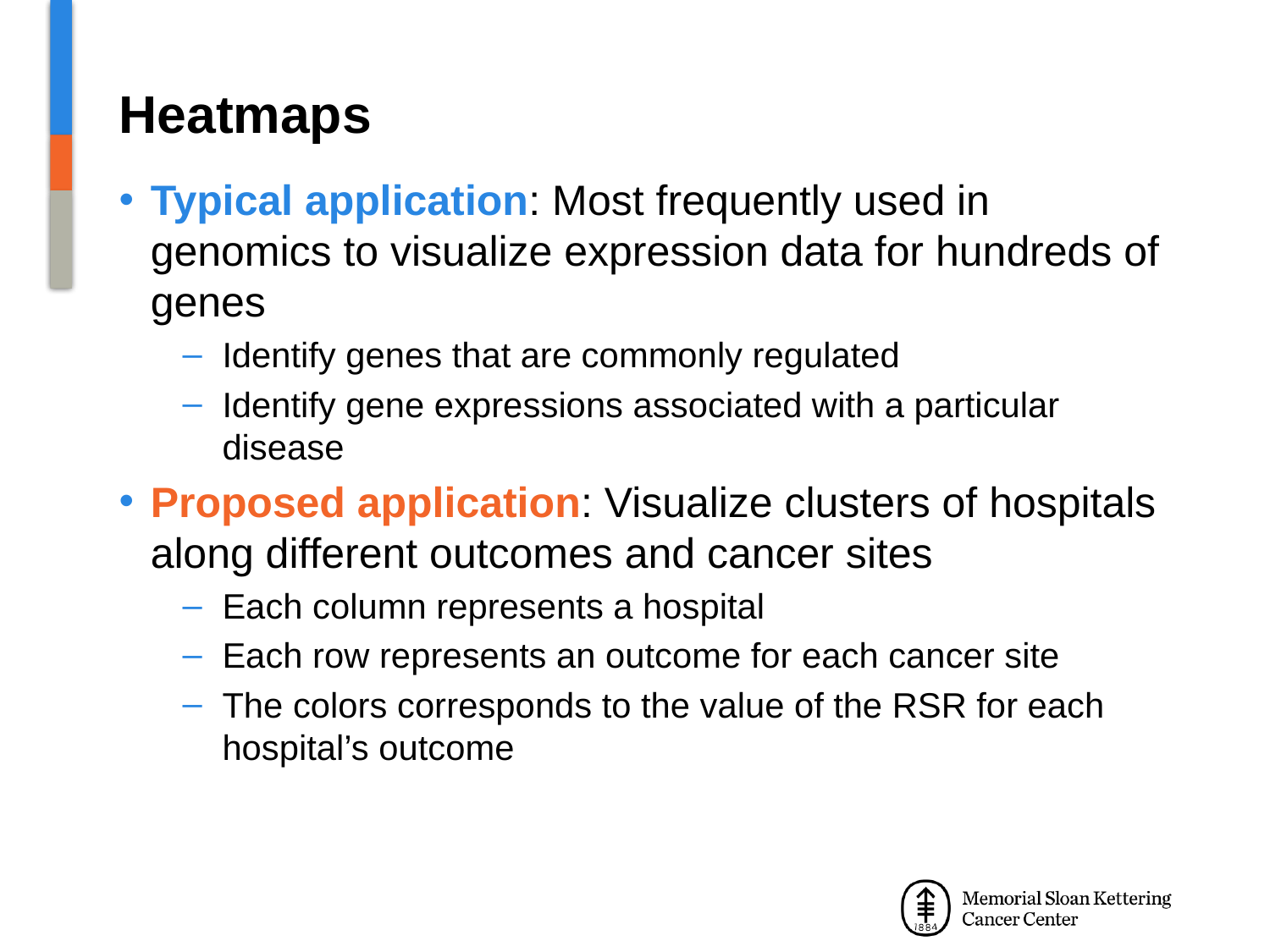

# Heatmaps
Typical application: Most frequently used in genomics to visualize expression data for hundreds of genes
Identify genes that are commonly regulated
Identify gene expressions associated with a particular disease
Proposed application: Visualize clusters of hospitals along different outcomes and cancer sites
Each column represents a hospital
Each row represents an outcome for each cancer site
The colors corresponds to the value of the RSR for each hospital’s outcome